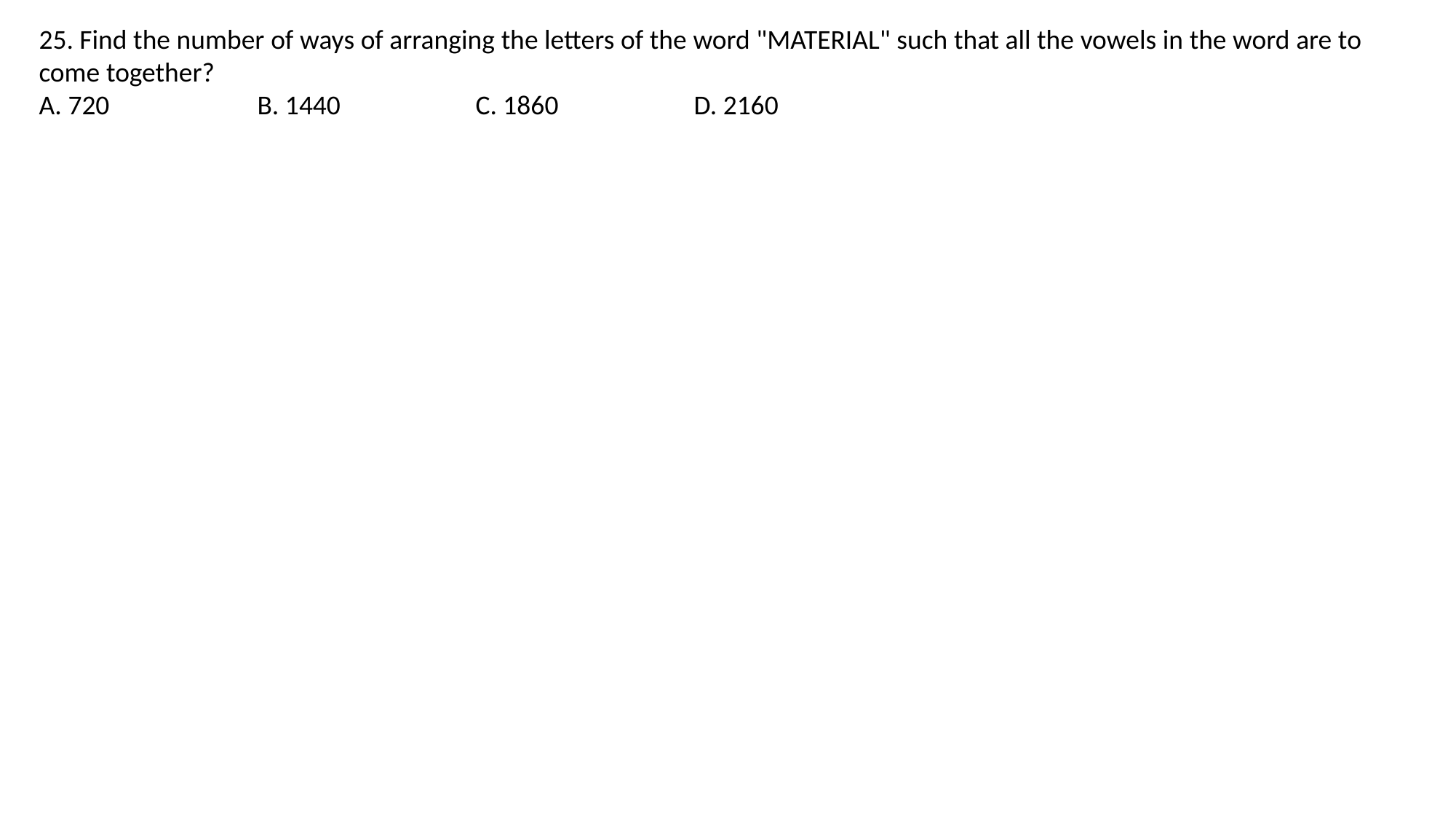

25. Find the number of ways of arranging the letters of the word "MATERIAL" such that all the vowels in the word are to come together?
A. 720 		B. 1440 		C. 1860 		D. 2160